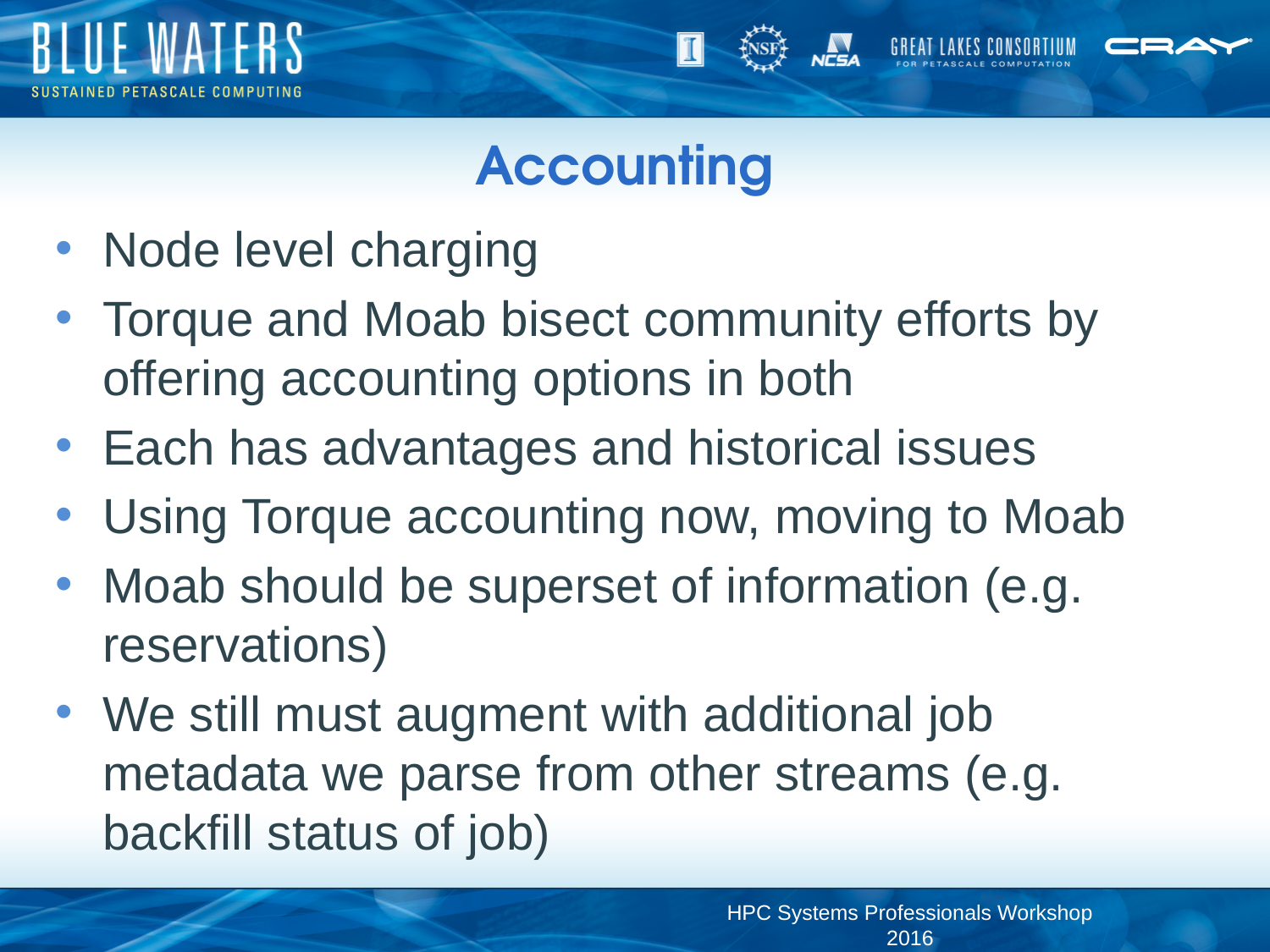

# Accounting
Node level charging
Torque and Moab bisect community efforts by offering accounting options in both
Each has advantages and historical issues
Using Torque accounting now, moving to Moab
Moab should be superset of information (e.g. reservations)
We still must augment with additional job metadata we parse from other streams (e.g. backfill status of job)
HPC Systems Professionals Workshop 2016